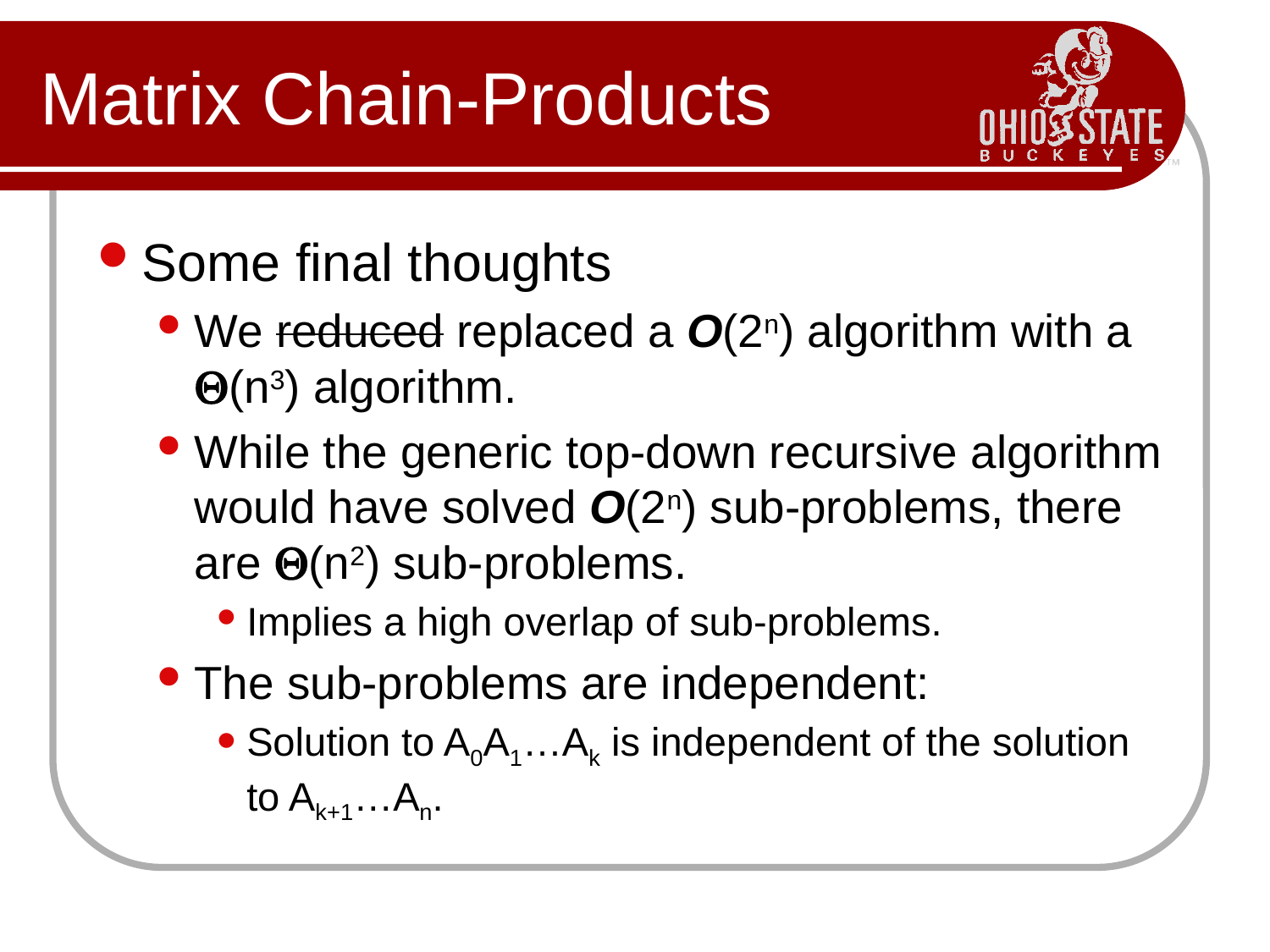

# Matrix Chain-Products
Some final thoughts
We reduced replaced a O(2n) algorithm with a Θ(n3) algorithm.
While the generic top-down recursive algorithm would have solved O(2n) sub-problems, there are Θ(n2) sub-problems.
Implies a high overlap of sub-problems.
The sub-problems are independent:
Solution to A0A1…Ak is independent of the solution to Ak+1…An.